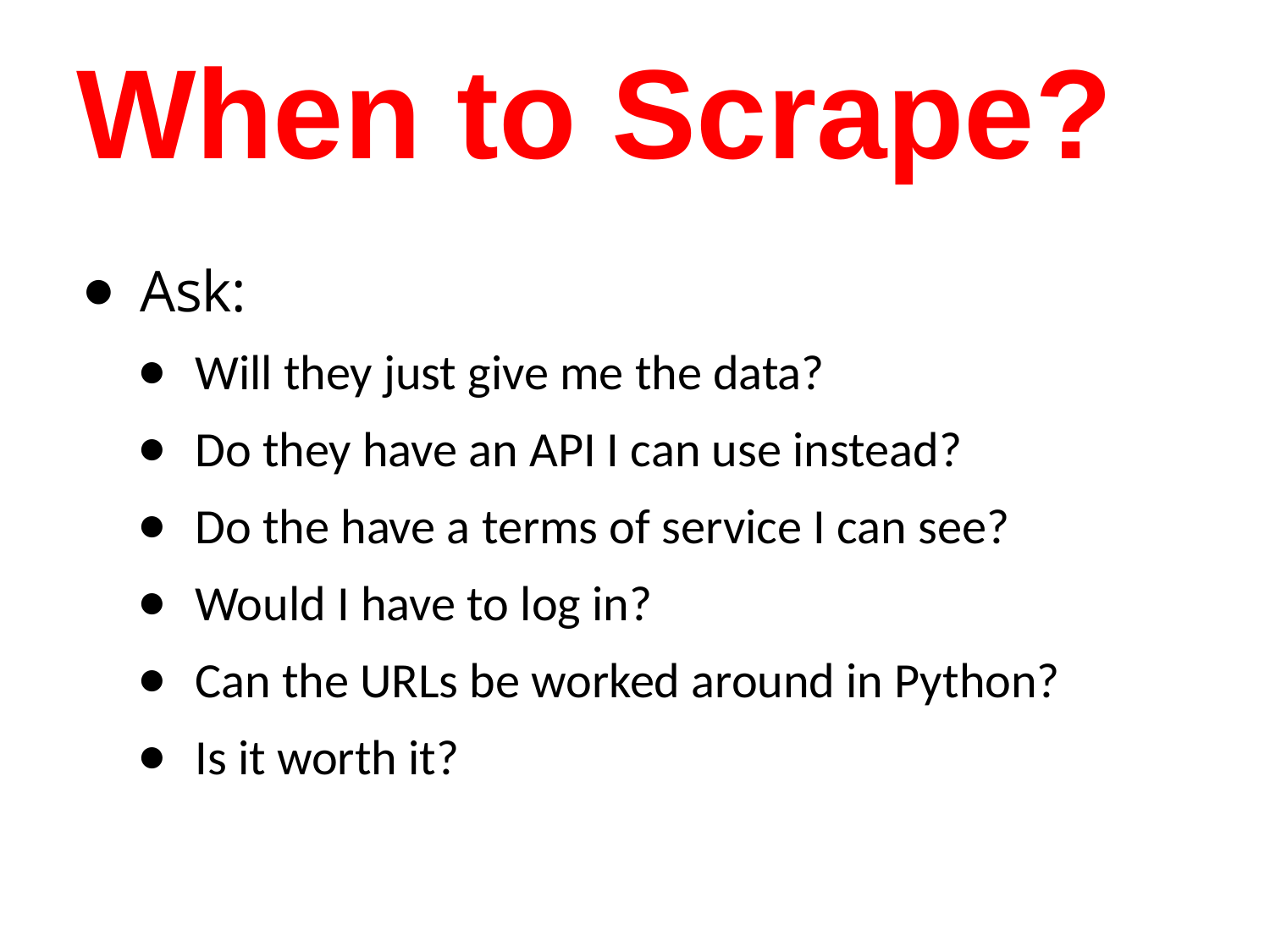

# When to Scrape?
Ask:
Will they just give me the data?
Do they have an API I can use instead?
Do the have a terms of service I can see?
Would I have to log in?
Can the URLs be worked around in Python?
Is it worth it?